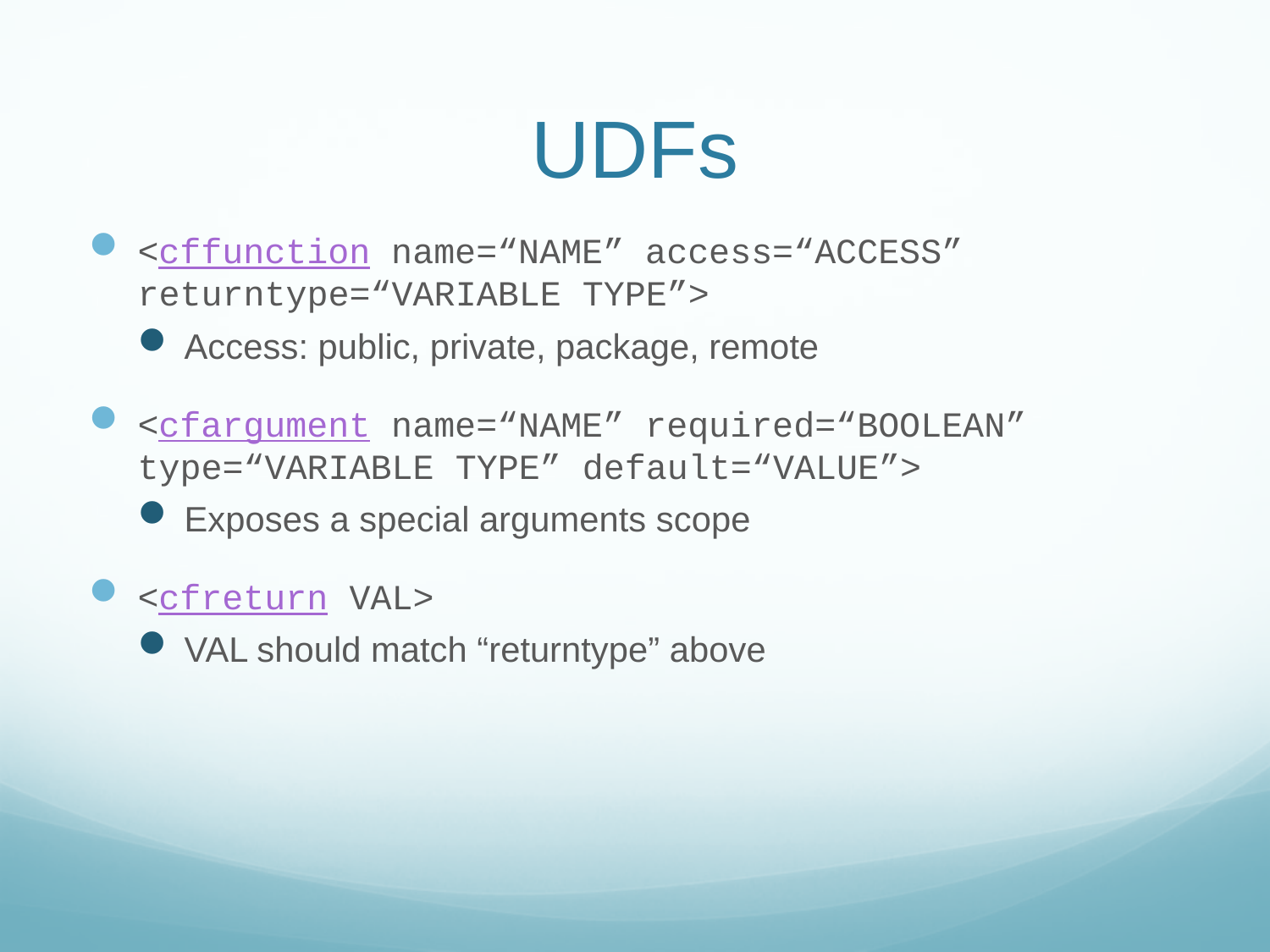

# UDFs
<cffunction name=“NAME” access=“ACCESS” returntype=“VARIABLE TYPE”>
Access: public, private, package, remote
<cfargument name=“NAME” required=“BOOLEAN” type=“VARIABLE TYPE” default=“VALUE”>
Exposes a special arguments scope
<cfreturn VAL>
VAL should match “returntype” above